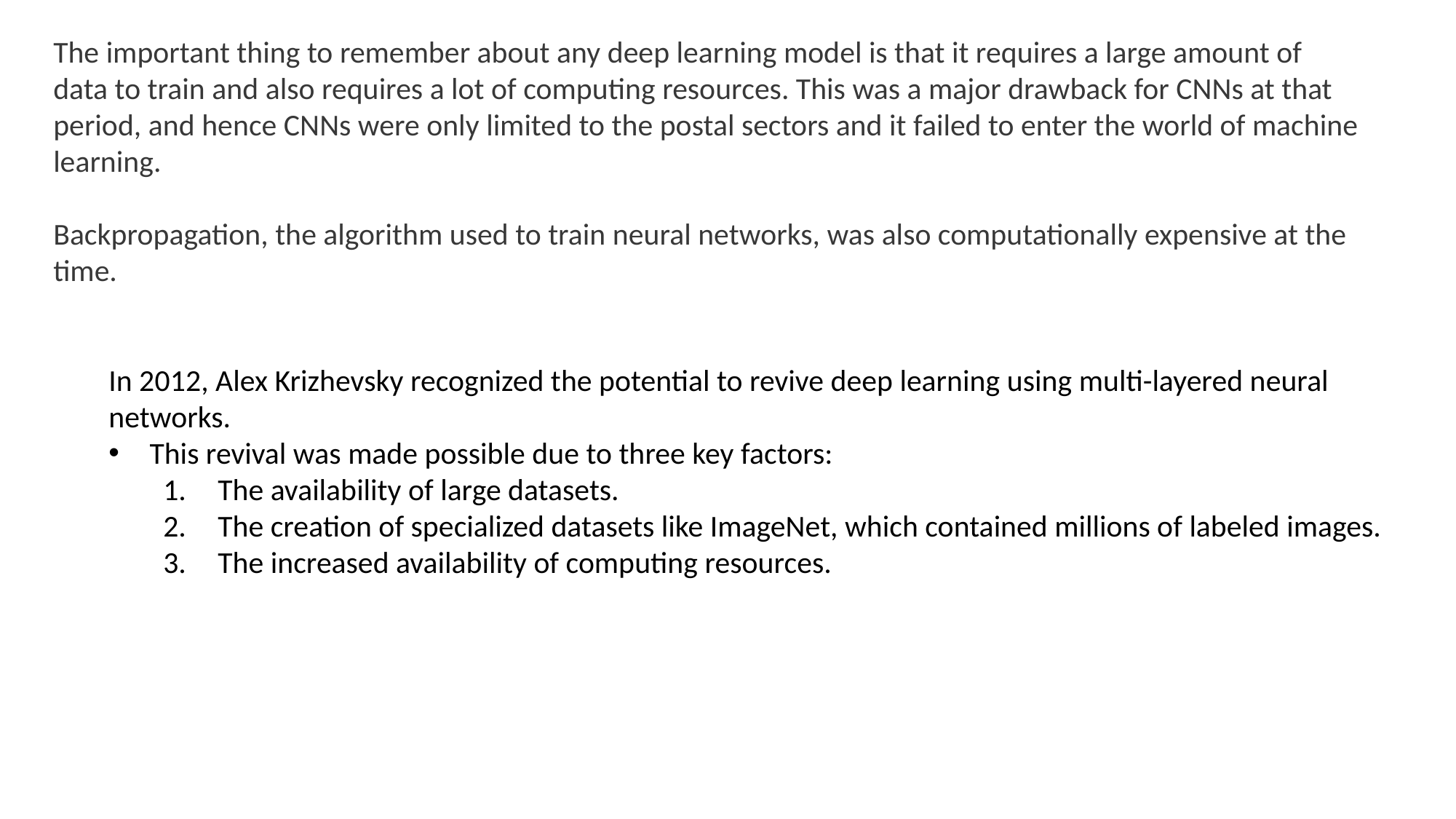

The important thing to remember about any deep learning model is that it requires a large amount of data to train and also requires a lot of computing resources. This was a major drawback for CNNs at that period, and hence CNNs were only limited to the postal sectors and it failed to enter the world of machine learning.

Backpropagation, the algorithm used to train neural networks, was also computationally expensive at the time.
In 2012, Alex Krizhevsky recognized the potential to revive deep learning using multi-layered neural networks.
This revival was made possible due to three key factors:
The availability of large datasets.
The creation of specialized datasets like ImageNet, which contained millions of labeled images.
The increased availability of computing resources.